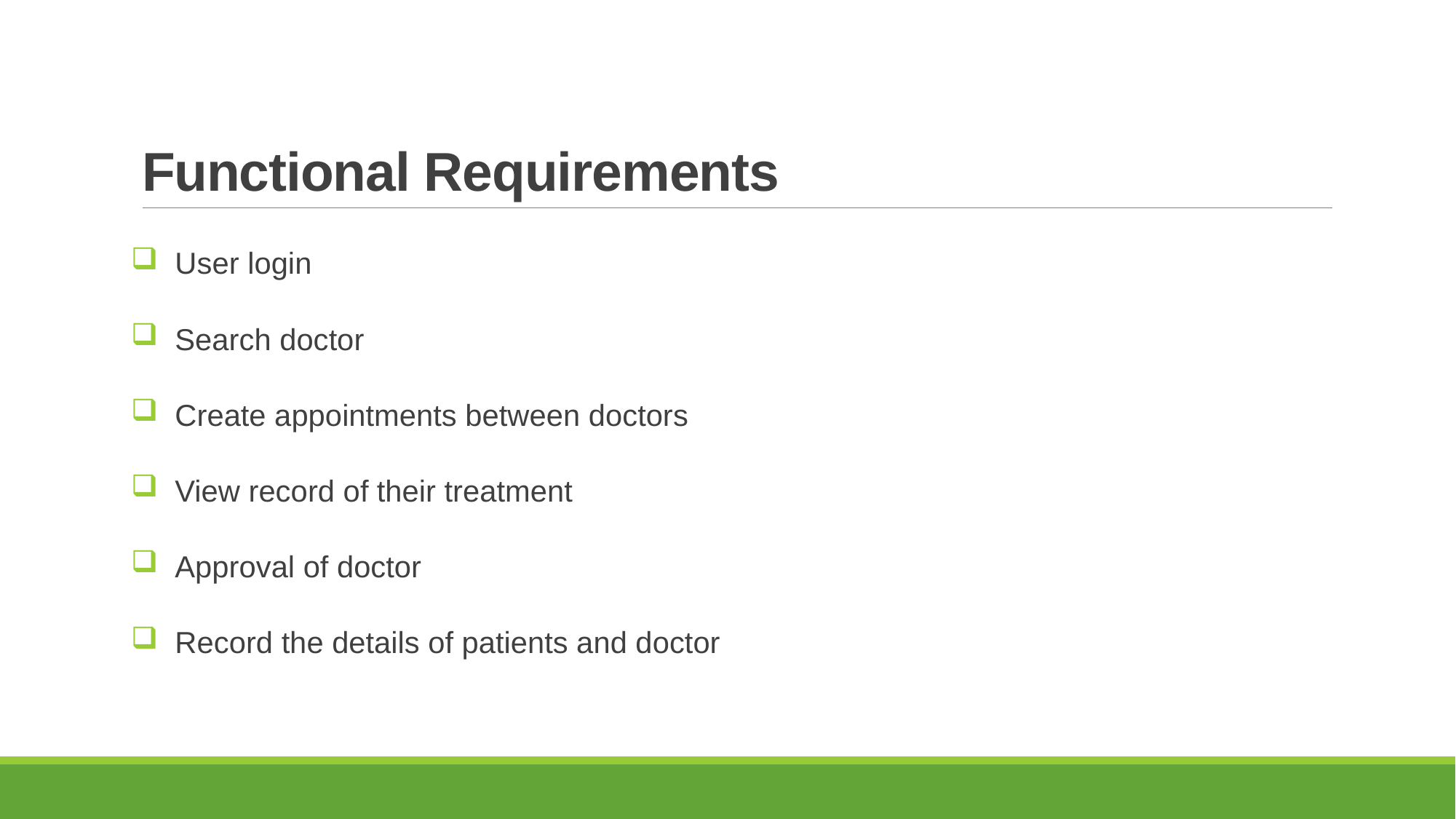

# Functional Requirements
  User login
  Search doctor
  Create appointments between doctors
  View record of their treatment
  Approval of doctor
  Record the details of patients and doctor